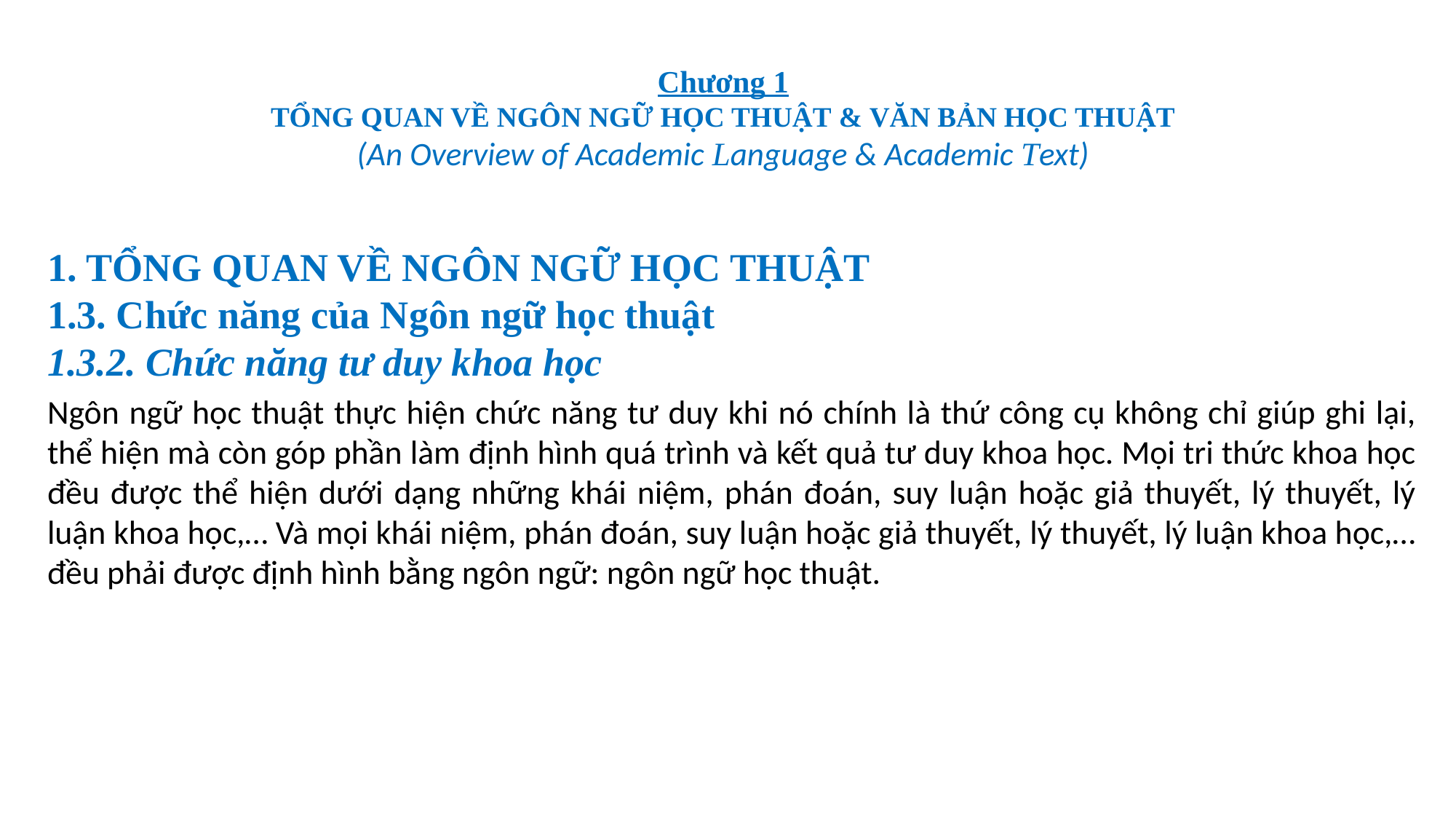

# Chương 1 TỔNG QUAN VỀ NGÔN NGỮ HỌC THUẬT & VĂN BẢN HỌC THUẬT (An Overview of Academic Language & Academic Text)
1. TỔNG QUAN VỀ NGÔN NGỮ HỌC THUẬT
1.3. Chức năng của Ngôn ngữ học thuật
1.3.2. Chức năng tư duy khoa học
Ngôn ngữ học thuật thực hiện chức năng tư duy khi nó chính là thứ công cụ không chỉ giúp ghi lại, thể hiện mà còn góp phần làm định hình quá trình và kết quả tư duy khoa học. Mọi tri thức khoa học đều được thể hiện dưới dạng những khái niệm, phán đoán, suy luận hoặc giả thuyết, lý thuyết, lý luận khoa học,… Và mọi khái niệm, phán đoán, suy luận hoặc giả thuyết, lý thuyết, lý luận khoa học,… đều phải được định hình bằng ngôn ngữ: ngôn ngữ học thuật.